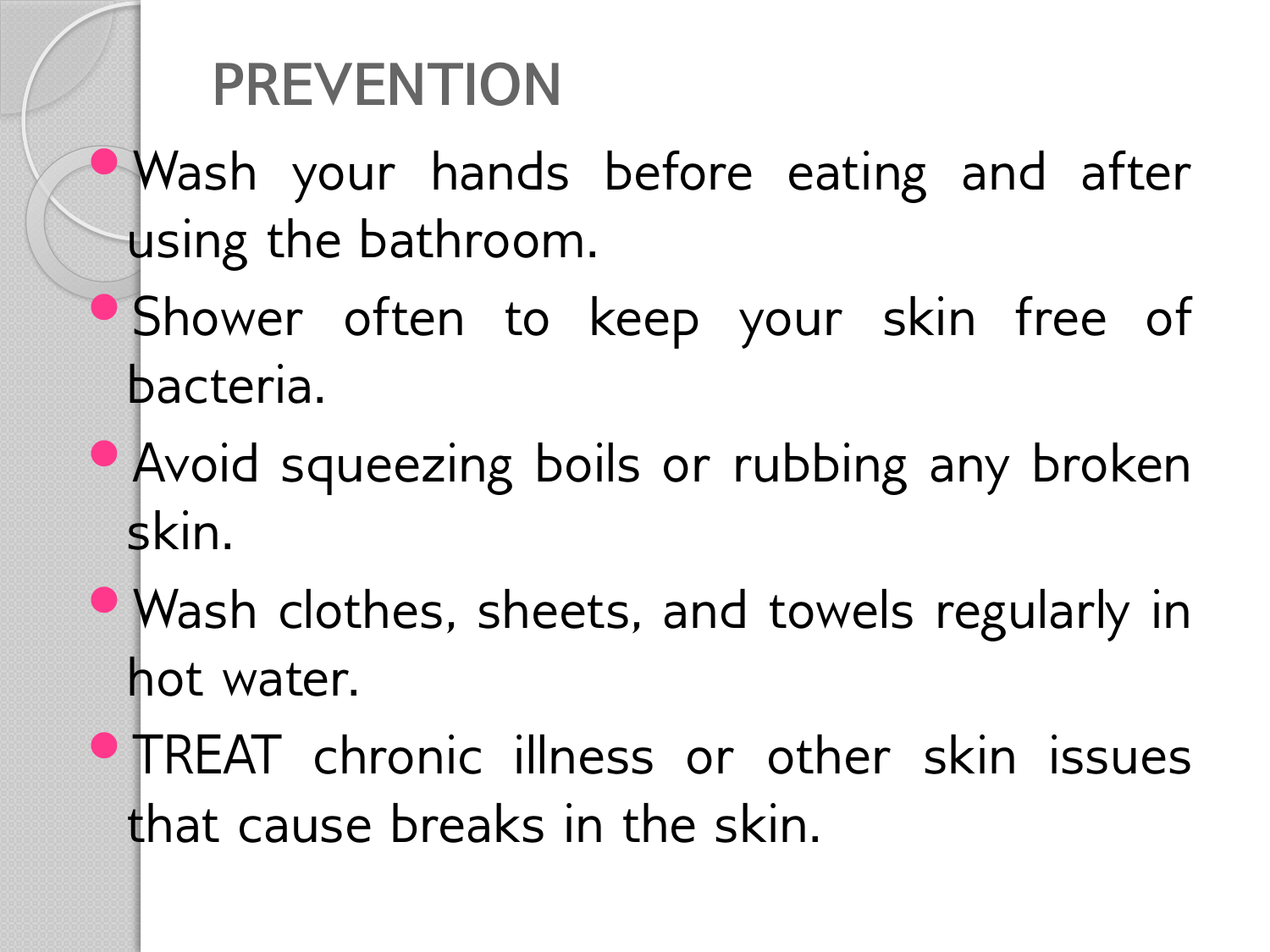

# PREVENTION
Wash your hands before eating and after using the bathroom.
Shower often to keep your skin free of bacteria.
Avoid squeezing boils or rubbing any broken skin.
Wash clothes, sheets, and towels regularly in hot water.
TREAT chronic illness or other skin issues that cause breaks in the skin.